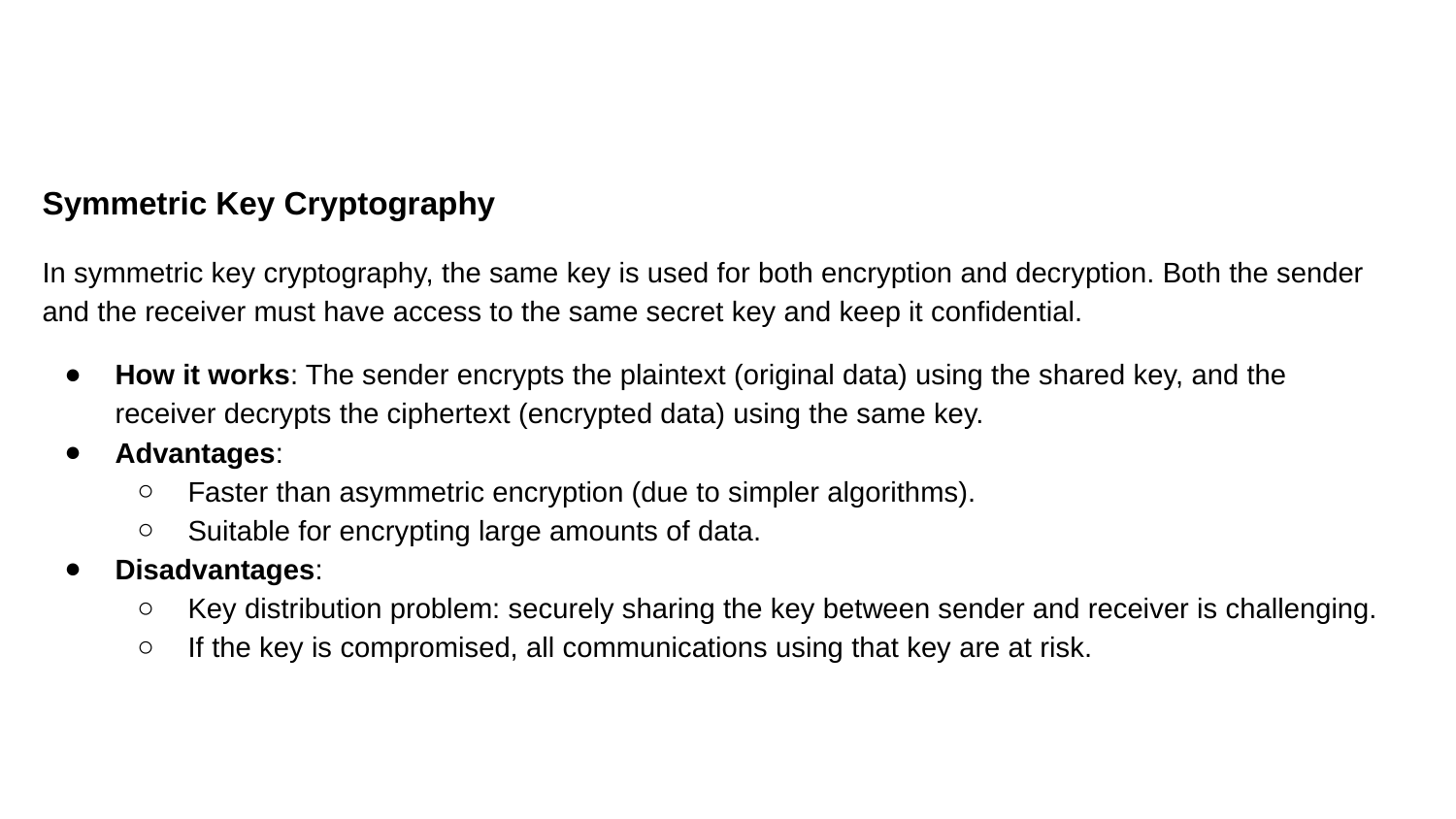

Symmetric Key Cryptography
In symmetric key cryptography, the same key is used for both encryption and decryption. Both the sender and the receiver must have access to the same secret key and keep it confidential.
How it works: The sender encrypts the plaintext (original data) using the shared key, and the receiver decrypts the ciphertext (encrypted data) using the same key.
Advantages:
Faster than asymmetric encryption (due to simpler algorithms).
Suitable for encrypting large amounts of data.
Disadvantages:
Key distribution problem: securely sharing the key between sender and receiver is challenging.
If the key is compromised, all communications using that key are at risk.